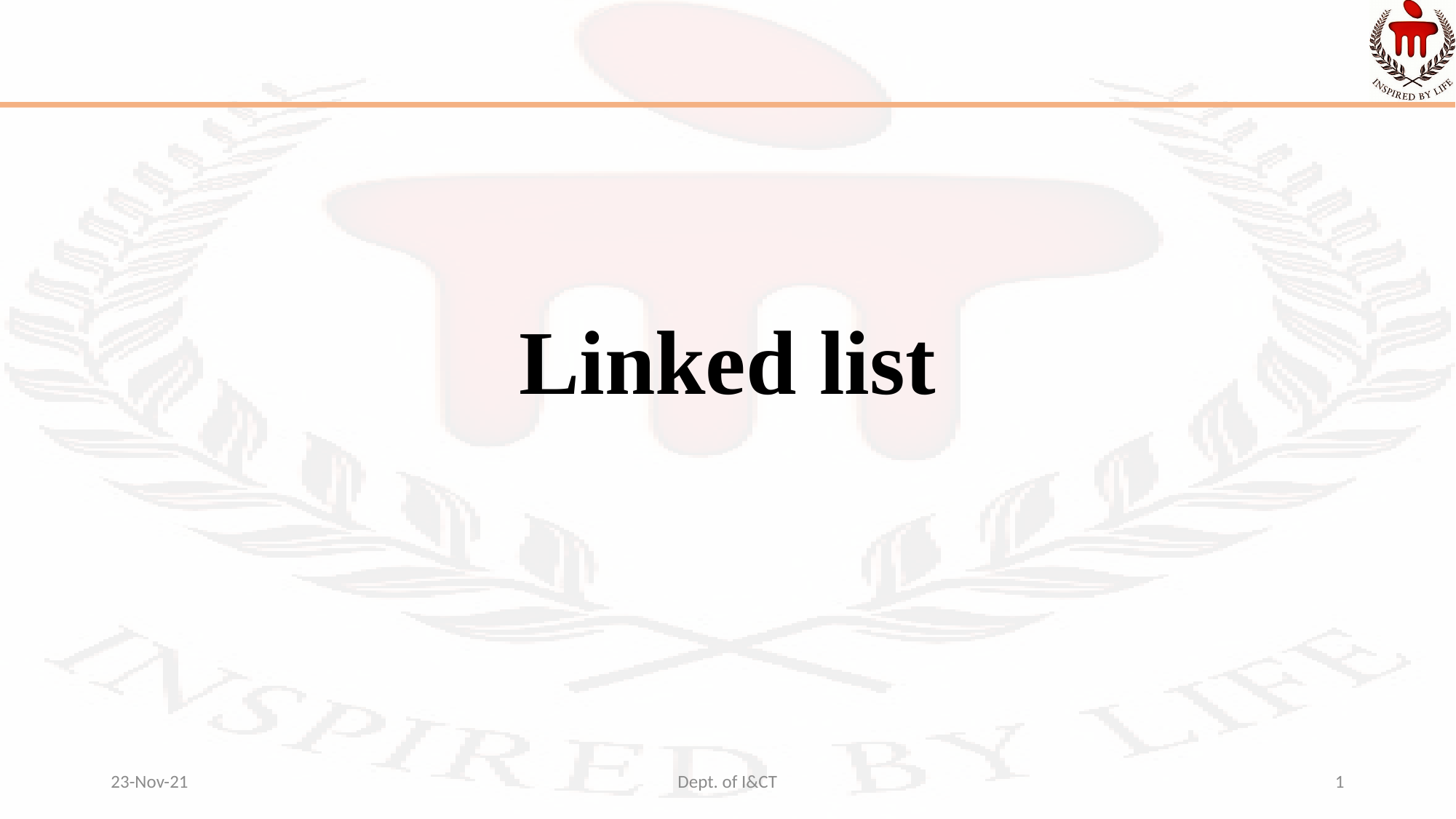

# Linked list

23-Nov-21
Dept. of I&CT
1